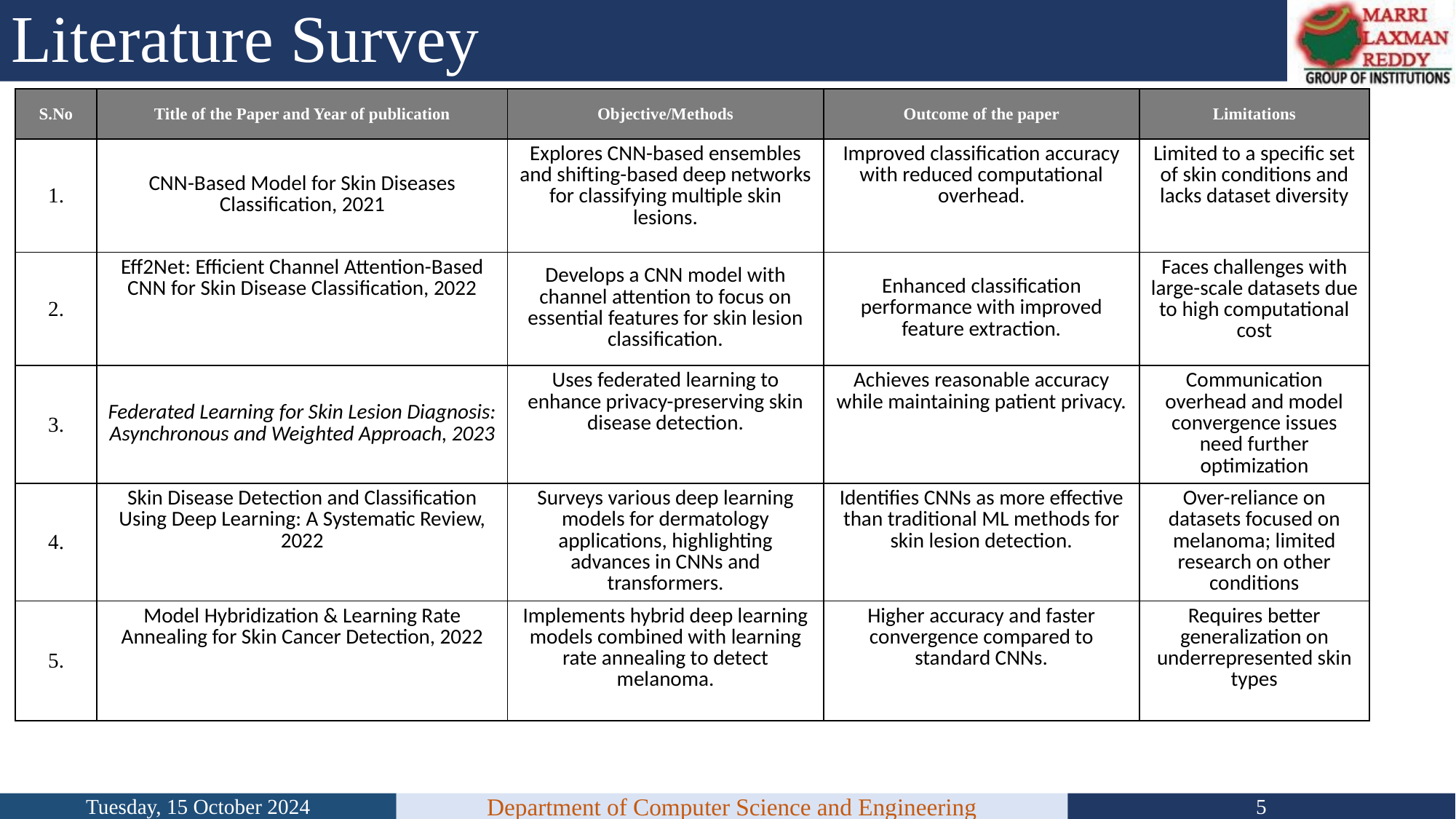

# Literature Survey
| S.No | Title of the Paper and Year of publication | Objective/Methods | Outcome of the paper | Limitations |
| --- | --- | --- | --- | --- |
| 1. | CNN-Based Model for Skin Diseases Classification, 2021 | Explores CNN-based ensembles and shifting-based deep networks for classifying multiple skin lesions. | Improved classification accuracy with reduced computational overhead. | Limited to a specific set of skin conditions and lacks dataset diversity​ |
| 2. | Eff2Net: Efficient Channel Attention-Based CNN for Skin Disease Classification, 2022 | Develops a CNN model with channel attention to focus on essential features for skin lesion classification. | Enhanced classification performance with improved feature extraction. | Faces challenges with large-scale datasets due to high computational cost​ |
| 3. | Federated Learning for Skin Lesion Diagnosis: Asynchronous and Weighted Approach, 2023 | Uses federated learning to enhance privacy-preserving skin disease detection. | Achieves reasonable accuracy while maintaining patient privacy. | Communication overhead and model convergence issues need further optimization​ |
| 4. | Skin Disease Detection and Classification Using Deep Learning: A Systematic Review, 2022 | Surveys various deep learning models for dermatology applications, highlighting advances in CNNs and transformers. | Identifies CNNs as more effective than traditional ML methods for skin lesion detection. | Over-reliance on datasets focused on melanoma; limited research on other conditions |
| 5. | Model Hybridization & Learning Rate Annealing for Skin Cancer Detection, 2022 | Implements hybrid deep learning models combined with learning rate annealing to detect melanoma. | Higher accuracy and faster convergence compared to standard CNNs. | Requires better generalization on underrepresented skin types​ |